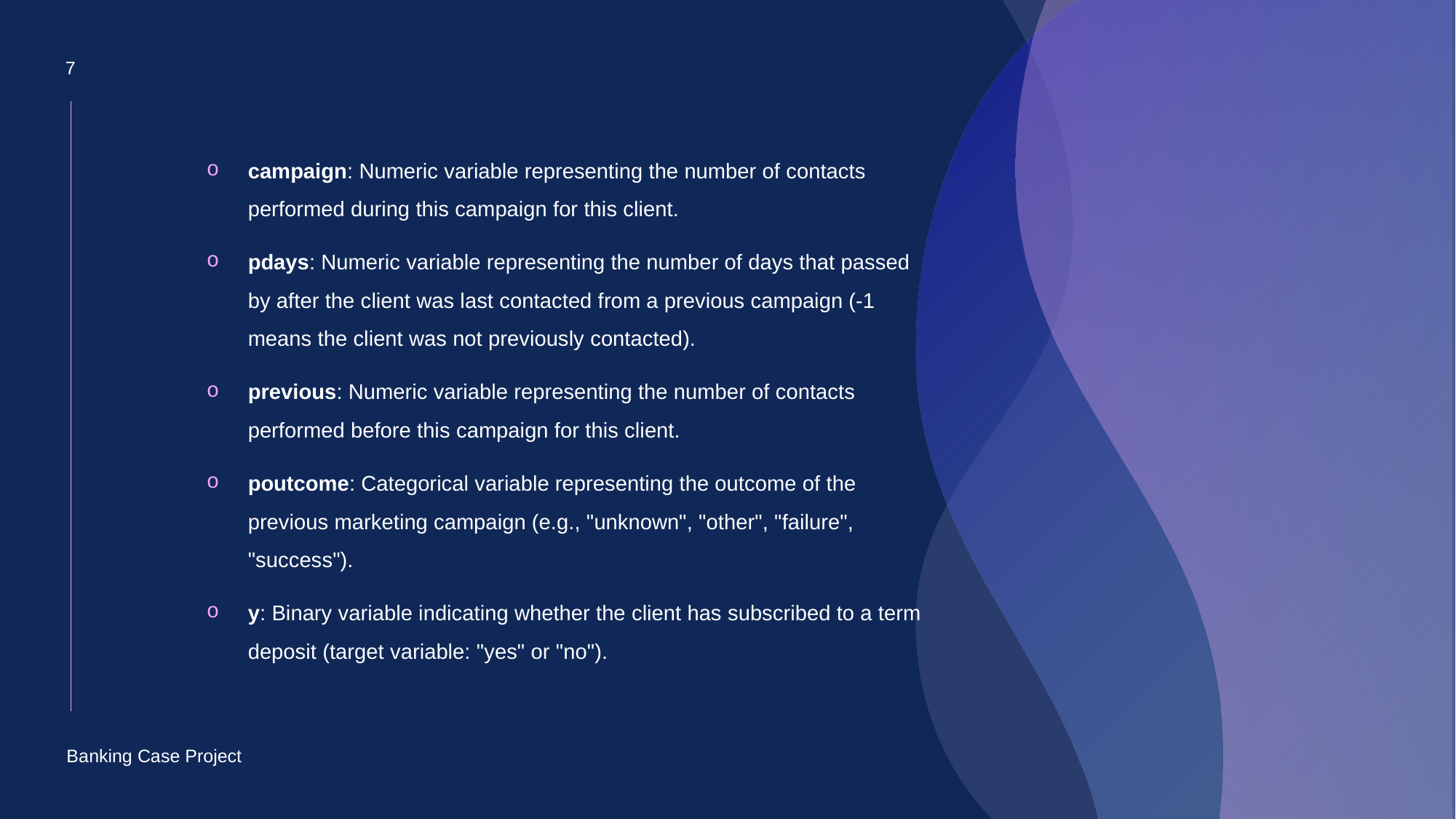

7
campaign: Numeric variable representing the number of contacts performed during this campaign for this client.
pdays: Numeric variable representing the number of days that passed by after the client was last contacted from a previous campaign (-1 means the client was not previously contacted).
previous: Numeric variable representing the number of contacts performed before this campaign for this client.
poutcome: Categorical variable representing the outcome of the previous marketing campaign (e.g., "unknown", "other", "failure", "success").
y: Binary variable indicating whether the client has subscribed to a term deposit (target variable: "yes" or "no").

Banking Case Project